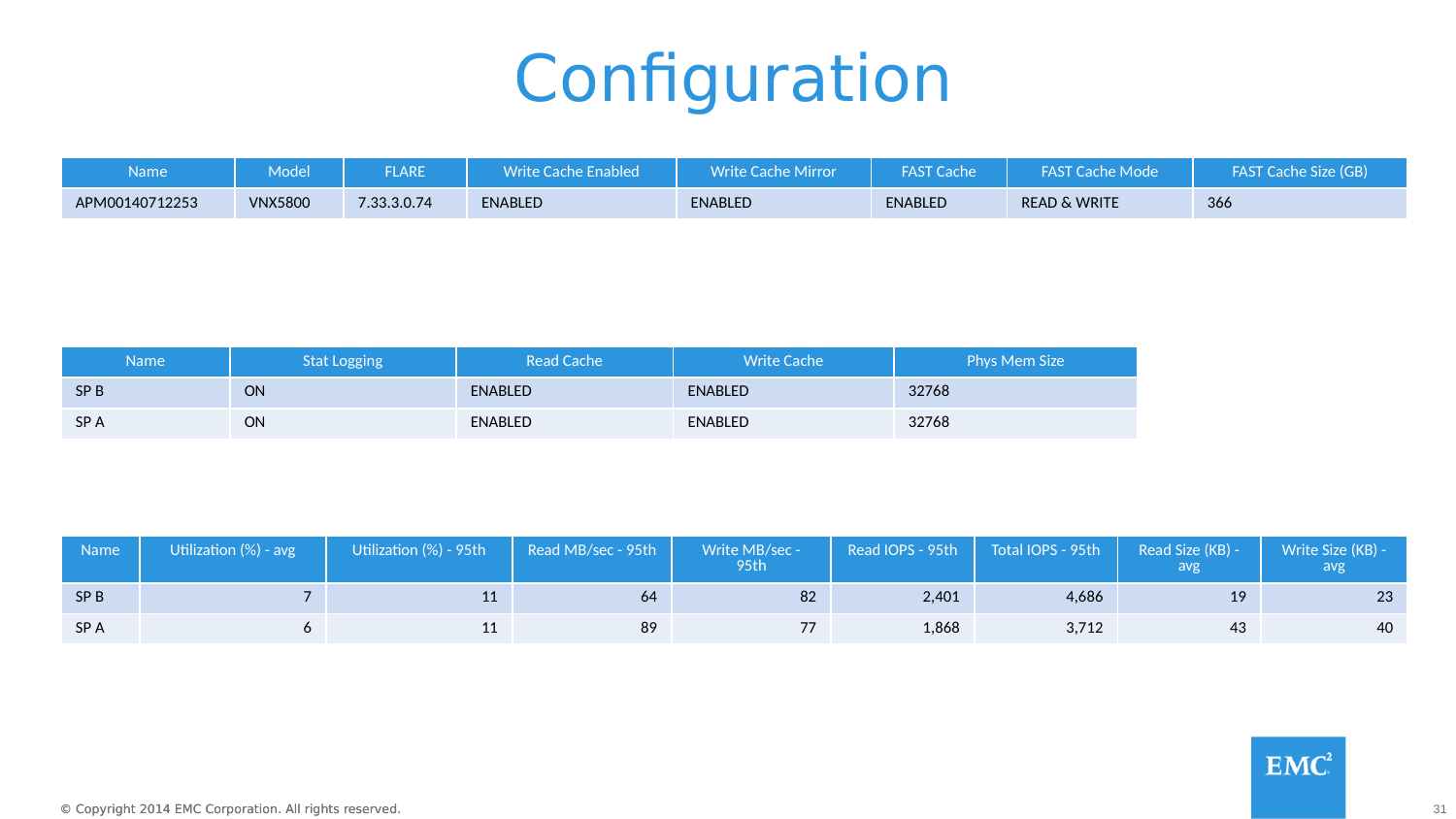

# Configuration

| Name | Model | FLARE | Write Cache Enabled | Write Cache Mirror | FAST Cache | FAST Cache Mode | FAST Cache Size (GB) |
| --- | --- | --- | --- | --- | --- | --- | --- |
| APM00140712253 | VNX5800 | 7.33.3.0.74 | ENABLED | ENABLED | ENABLED | READ & WRITE | 366 |
| Name | Stat Logging | Read Cache | Write Cache | Phys Mem Size |
| --- | --- | --- | --- | --- |
| SP B | ON | ENABLED | ENABLED | 32768 |
| SP A | ON | ENABLED | ENABLED | 32768 |
| Name | Utilization (%) - avg | Utilization (%) - 95th | Read MB/sec - 95th | Write MB/sec - 95th | Read IOPS - 95th | Total IOPS - 95th | Read Size (KB) - avg | Write Size (KB) - avg |
| --- | --- | --- | --- | --- | --- | --- | --- | --- |
| SP B | 7 | 11 | 64 | 82 | 2,401 | 4,686 | 19 | 23 |
| SP A | 6 | 11 | 89 | 77 | 1,868 | 3,712 | 43 | 40 |